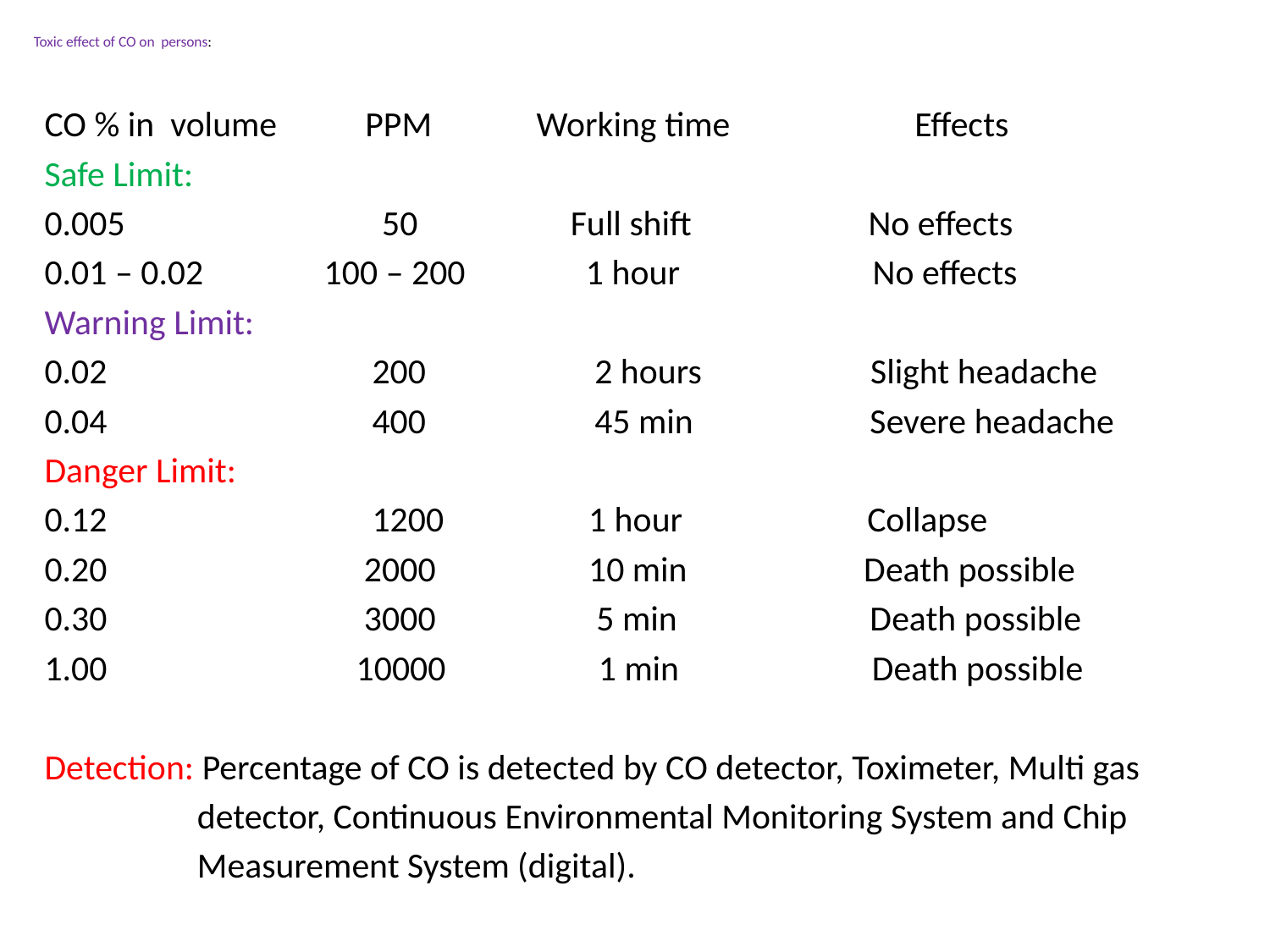

# Toxic effect of CO on  persons:
CO % in  volume           PPM             Working time                       Effects
Safe Limit:
0.005                                50                   Full shift                      No effects
0.01 – 0.02               100 – 200               1 hour                        No effects
Warning Limit:
0.02                                 200                     2 hours                     Slight headache
0.04                                 400                     45 min                      Severe headache
Danger Limit:
0.12                                 1200                  1 hour                       Collapse
0.20                                2000                   10 min                      Death possible
0.30                                3000                    5 min                        Death possible
1.00                               10000                   1 min                        Death possible

Detection: Percentage of CO is detected by CO detector, Toximeter, Multi gas
                   detector, Continuous Environmental Monitoring System and Chip
                   Measurement System (digital).